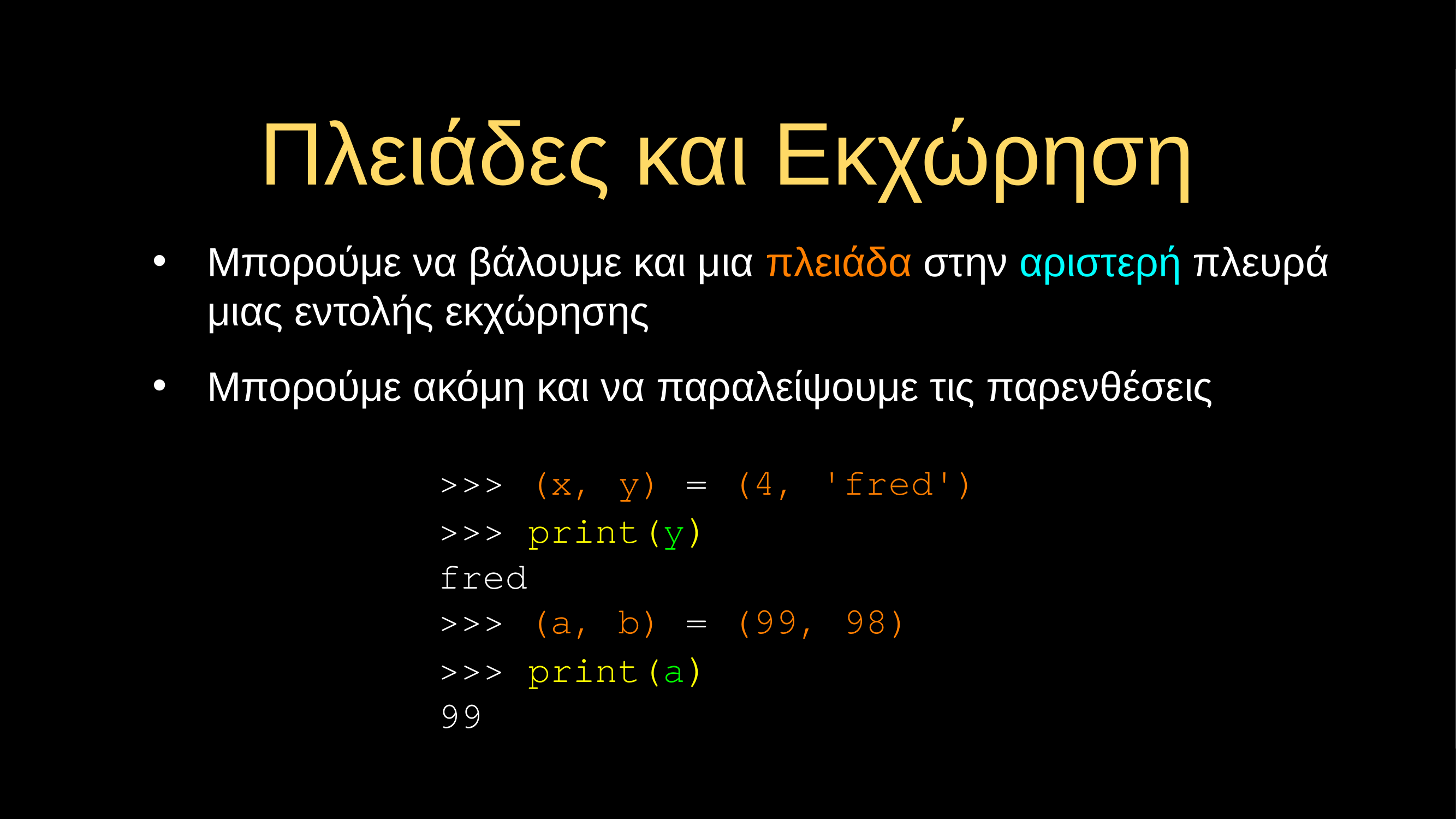

# Πλειάδες και Εκχώρηση
Μπορούμε να βάλουμε και μια πλειάδα στην αριστερή πλευρά μιας εντολής εκχώρησης
Μπορούμε ακόμη και να παραλείψουμε τις παρενθέσεις
>>> (x, y) = (4, 'fred')
>>> print(y)
fred
>>> (a, b) = (99, 98)
>>> print(a)
99